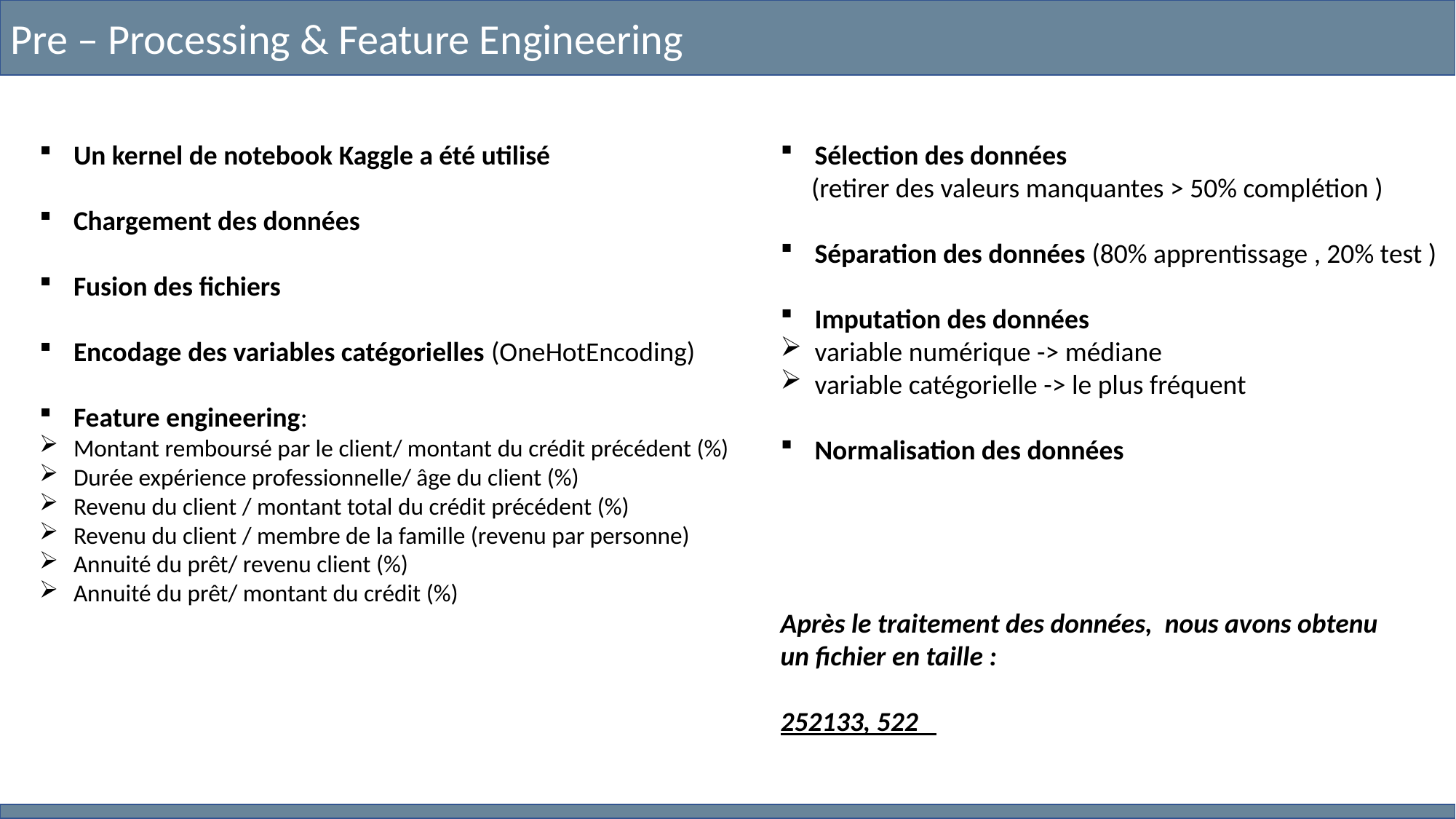

Pre – Processing & Feature Engineering
Sélection des données
     (retirer des valeurs manquantes > 50% complétion )

Séparation des données (80% apprentissage , 20% test )

Imputation des données
variable numérique -> médiane
variable catégorielle -> le plus fréquent

Normalisation des données

Un kernel de notebook Kaggle a été utilisé

Chargement des données

Fusion des fichiers

Encodage des variables catégorielles (OneHotEncoding)

Feature engineering:
Montant remboursé par le client/ montant du crédit précédent (%)
Durée expérience professionnelle/ âge du client (%)
Revenu du client / montant total du crédit précédent (%)
Revenu du client / membre de la famille (revenu par personne)
Annuité du prêt/ revenu client (%)
Annuité du prêt/ montant du crédit (%)

Après le traitement des données,  nous avons obtenu un fichier en taille :

252133, 522